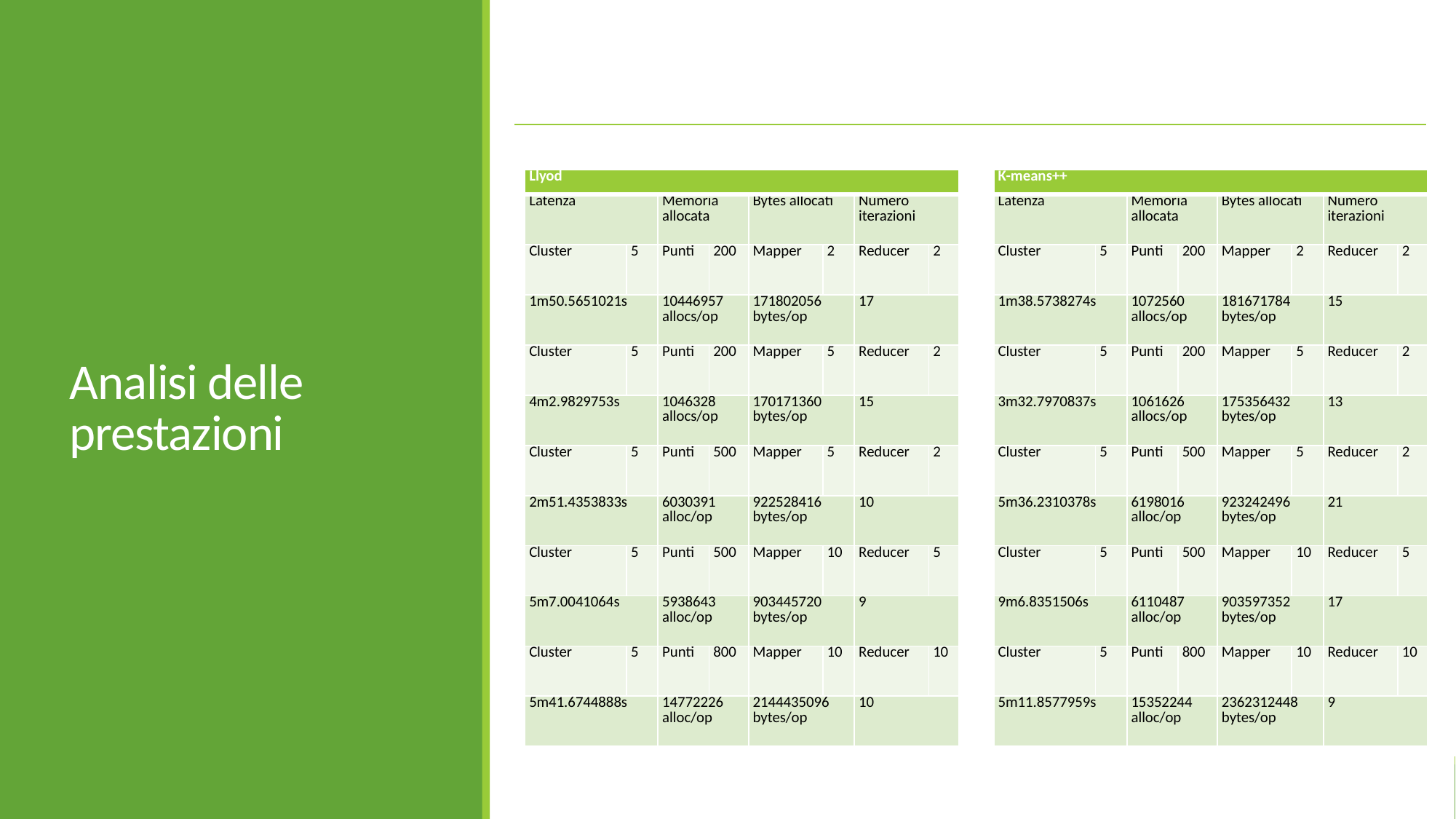

# Analisi delle prestazioni

| K-means++ |  |  |  |  |  |  |  |
| --- | --- | --- | --- | --- | --- | --- | --- |
| Latenza |  | Memoria allocata |  | Bytes allocati |  | Numero iterazioni |  |
| Cluster | 5 | Punti | 200 | Mapper | 2 | Reducer | 2 |
| 1m38.5738274s |  | 1072560 allocs/op |  | 181671784 bytes/op |  | 15 |  |
| Cluster | 5 | Punti | 200 | Mapper | 5 | Reducer | 2 |
| 3m32.7970837s |  | 1061626 allocs/op |  | 175356432 bytes/op |  | 13 |  |
| Cluster | 5 | Punti | 500 | Mapper | 5 | Reducer | 2 |
| 5m36.2310378s |  | 6198016 alloc/op |  | 923242496 bytes/op |  | 21 |  |
| Cluster | 5 | Punti | 500 | Mapper | 10 | Reducer | 5 |
| 9m6.8351506s |  | 6110487 alloc/op |  | 903597352 bytes/op |  | 17 |  |
| Cluster | 5 | Punti | 800 | Mapper | 10 | Reducer | 10 |
| 5m11.8577959s |  | 15352244 alloc/op |  | 2362312448 bytes/op |  | 9 |  |
| Llyod |  |  |  |  |  |  |  |
| --- | --- | --- | --- | --- | --- | --- | --- |
| Latenza |  | Memoria allocata |  | Bytes allocati |  | Numero iterazioni |  |
| Cluster | 5 | Punti | 200 | Mapper | 2 | Reducer | 2 |
| 1m50.5651021s |  | 10446957 allocs/op |  | 171802056 bytes/op |  | 17 |  |
| Cluster | 5 | Punti | 200 | Mapper | 5 | Reducer | 2 |
| 4m2.9829753s |  | 1046328 allocs/op |  | 170171360 bytes/op |  | 15 |  |
| Cluster | 5 | Punti | 500 | Mapper | 5 | Reducer | 2 |
| 2m51.4353833s |  | 6030391 alloc/op |  | 922528416 bytes/op |  | 10 |  |
| Cluster | 5 | Punti | 500 | Mapper | 10 | Reducer | 5 |
| 5m7.0041064s |  | 5938643 alloc/op |  | 903445720 bytes/op |  | 9 |  |
| Cluster | 5 | Punti | 800 | Mapper | 10 | Reducer | 10 |
| 5m41.6744888s |  | 14772226 alloc/op |  | 2144435096 bytes/op |  | 10 |  |